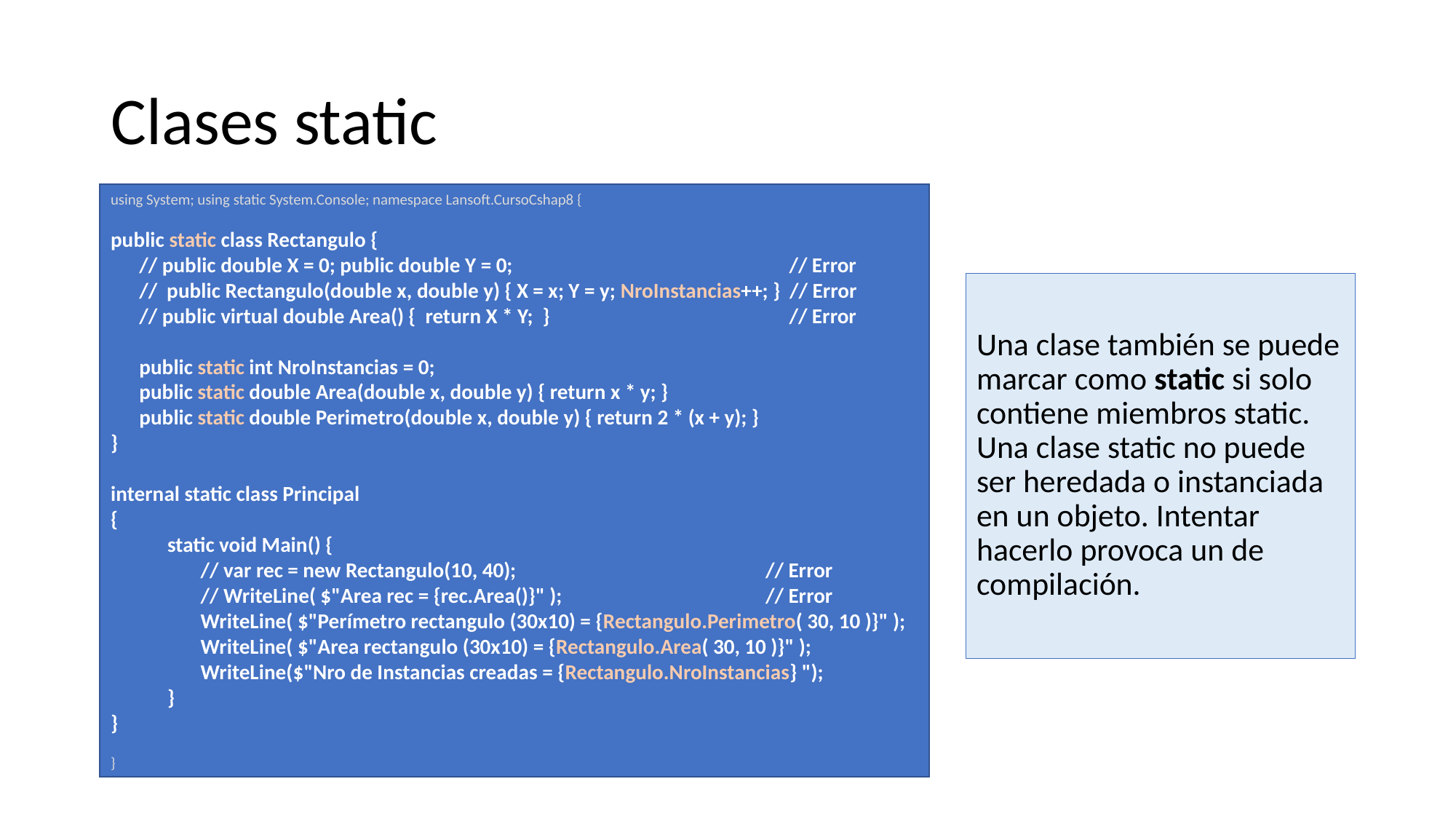

# Clases static
using System; using static System.Console; namespace Lansoft.CursoCshap8 {

public static class Rectangulo {
      // public double X = 0; public double Y = 0;			     // Error
      //  public Rectangulo(double x, double y) { X = x; Y = y; NroInstancias++; }  // Error
      // public virtual double Area() {  return X * Y;  }		     // Error

      public static int NroInstancias = 0;
      public static double Area(double x, double y) { return x * y; }
      public static double Perimetro(double x, double y) { return 2 * (x + y); }
}

internal static class Principal
{
            static void Main() {
                   // var rec = new Rectangulo(10, 40);			// Error
                   // WriteLine( $"Area rec = {rec.Area()}" );		// Error
                   WriteLine( $"Perímetro rectangulo (30x10) = {Rectangulo.Perimetro( 30, 10 )}" );
                   WriteLine( $"Area rectangulo (30x10) = {Rectangulo.Area( 30, 10 )}" );
                   WriteLine($"Nro de Instancias creadas = {Rectangulo.NroInstancias} ");
            }
}

}

Una clase también se puede marcar como static si solo contiene miembros static. Una clase static no puede ser heredada o instanciada en un objeto. Intentar hacerlo provoca un de compilación.